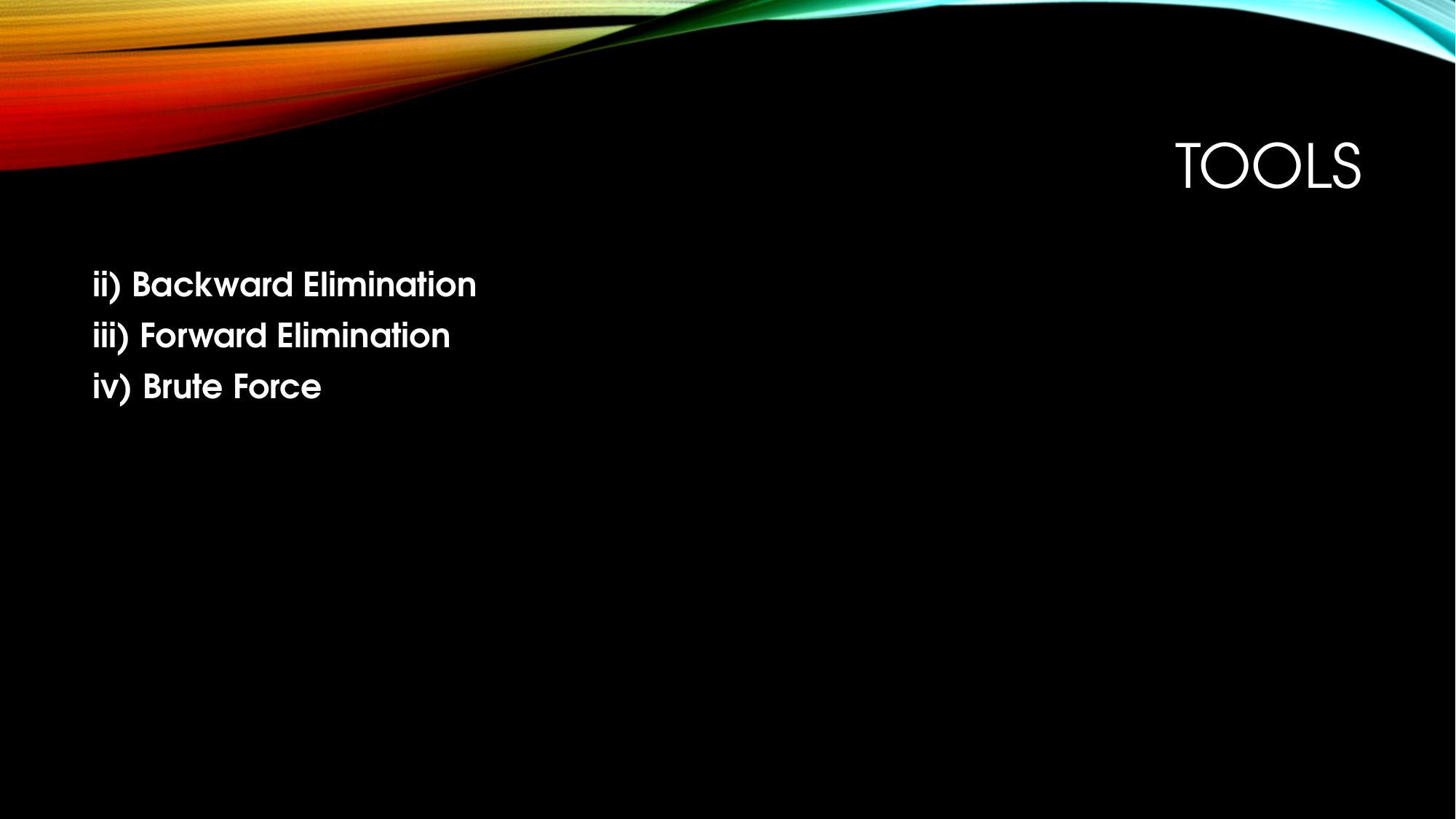

# Tools
ii) Backward Elimination
iii) Forward Elimination
iv) Brute Force